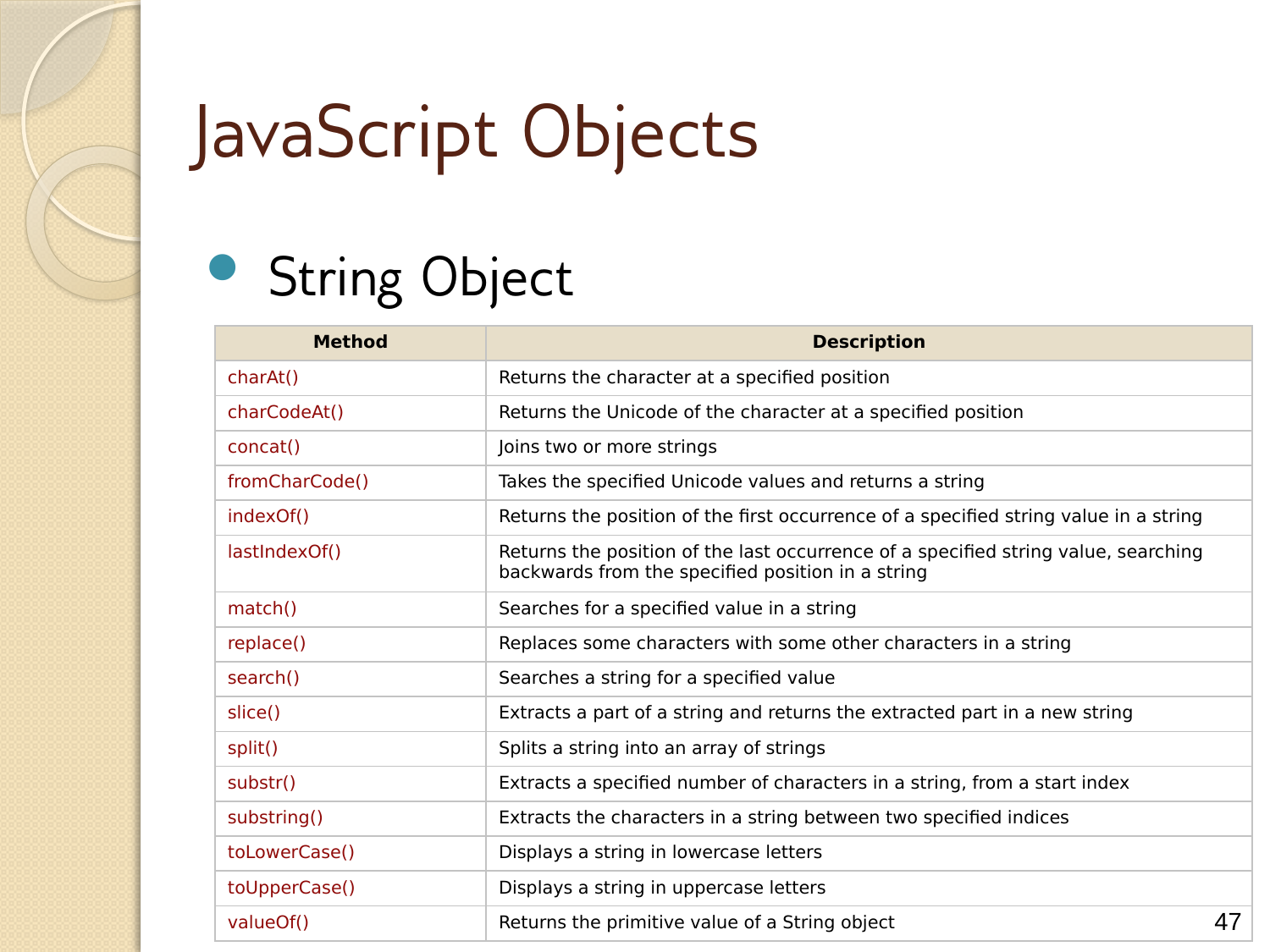

JavaScript Objects
String Object
| Method | Description |
| --- | --- |
| charAt() | Returns the character at a specified position |
| charCodeAt() | Returns the Unicode of the character at a specified position |
| concat() | Joins two or more strings |
| fromCharCode() | Takes the specified Unicode values and returns a string |
| indexOf() | Returns the position of the first occurrence of a specified string value in a string |
| lastIndexOf() | Returns the position of the last occurrence of a specified string value, searching backwards from the specified position in a string |
| match() | Searches for a specified value in a string |
| replace() | Replaces some characters with some other characters in a string |
| search() | Searches a string for a specified value |
| slice() | Extracts a part of a string and returns the extracted part in a new string |
| split() | Splits a string into an array of strings |
| substr() | Extracts a specified number of characters in a string, from a start index |
| substring() | Extracts the characters in a string between two specified indices |
| toLowerCase() | Displays a string in lowercase letters |
| toUpperCase() | Displays a string in uppercase letters |
| valueOf() | Returns the primitive value of a String object |
47